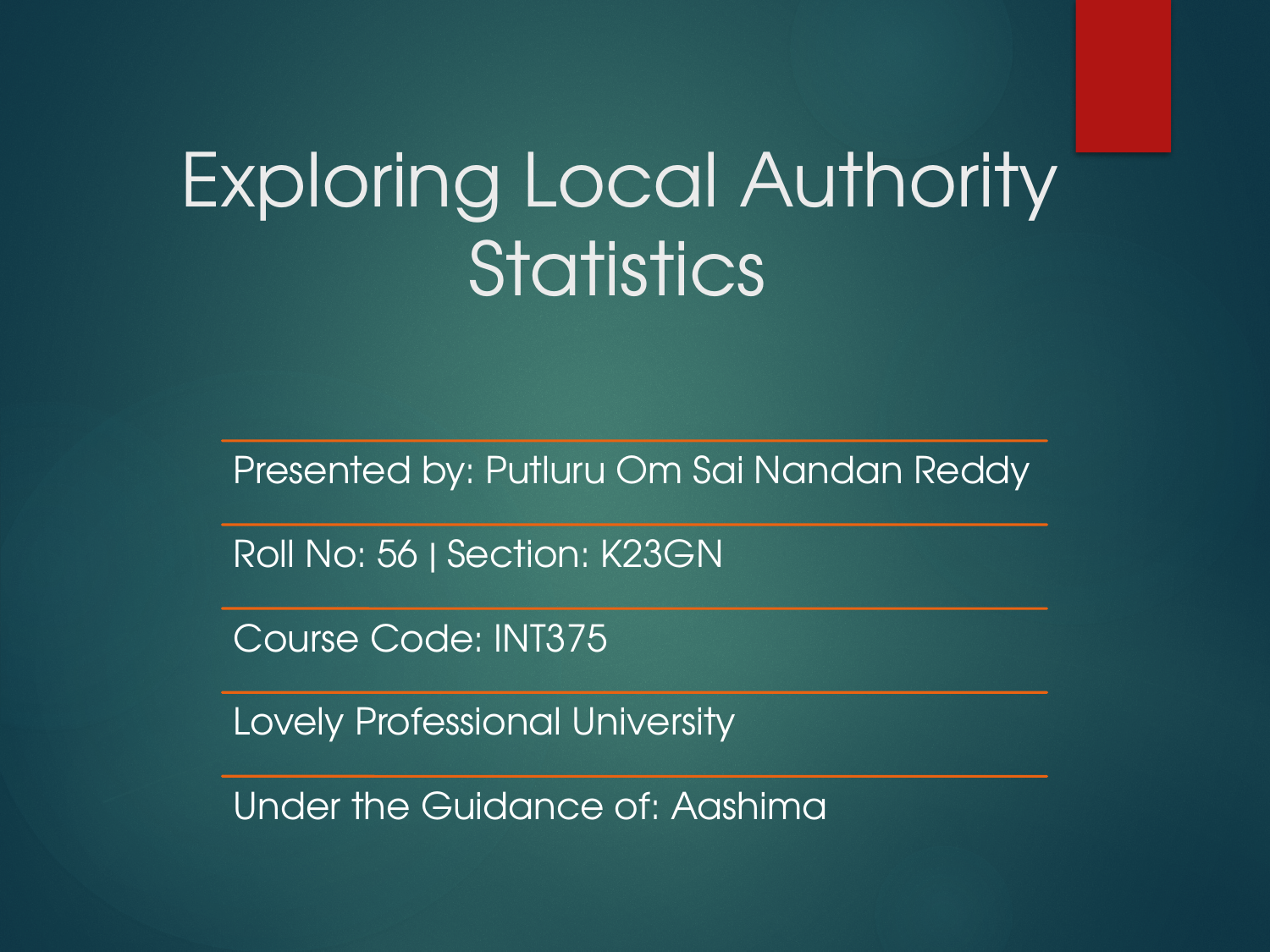

# Exploring Local Authority Statistics
Presented by: Putluru Om Sai Nandan Reddy
Roll No: 56 | Section: K23GN
Course Code: INT375
Lovely Professional University
Under the Guidance of: Aashima